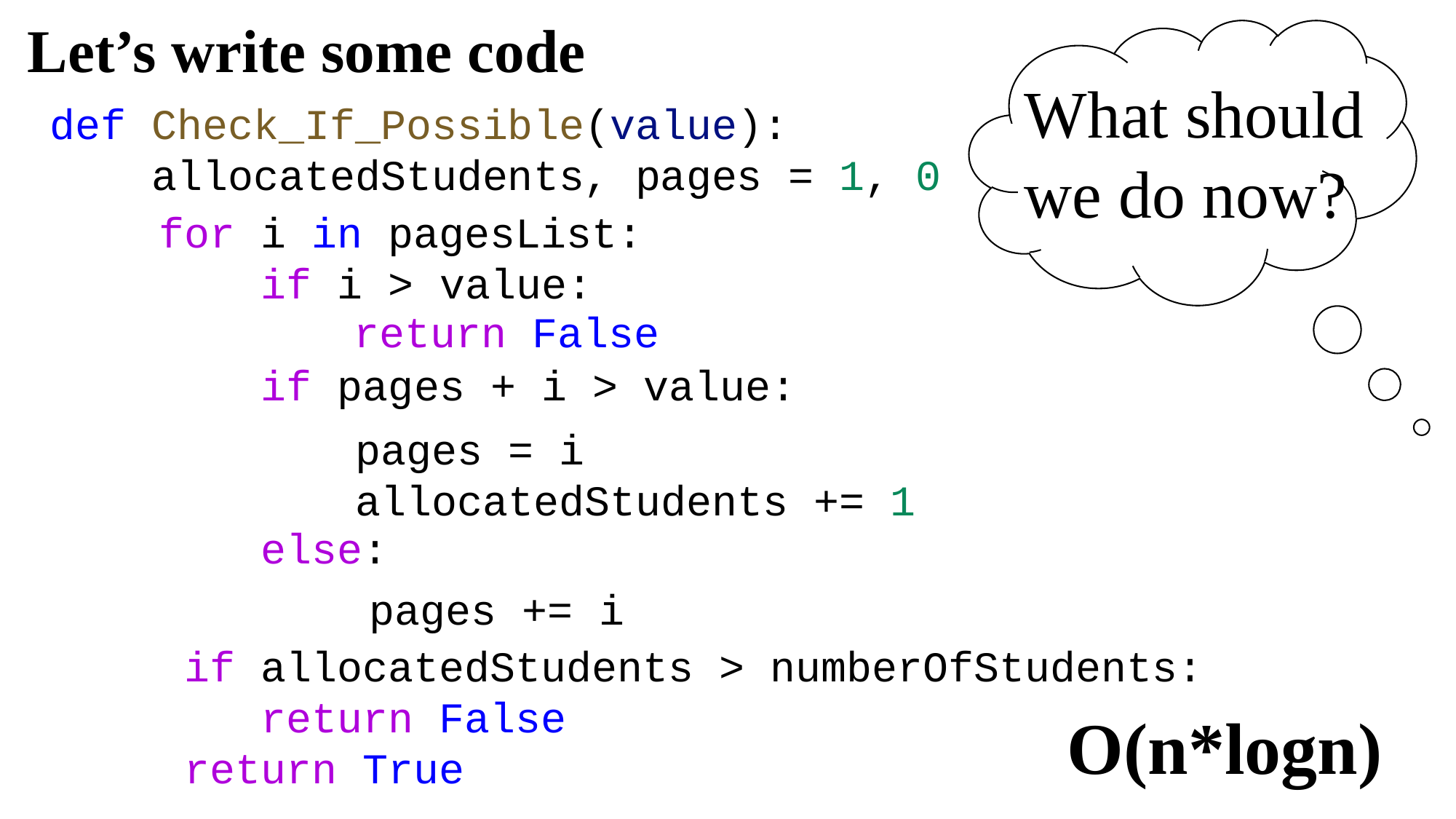

Let’s write some code

What should we do now?
def Check_If_Possible(value):
    allocatedStudents, pages = 1, 0
    for i in pagesList:
        if i > value:

        if pages + i > value:
              return False
            pages = i
            allocatedStudents += 1
        else:
                pages += i
      if allocatedStudents > numberOfStudents:
         return False
      return True
O(n*logn)